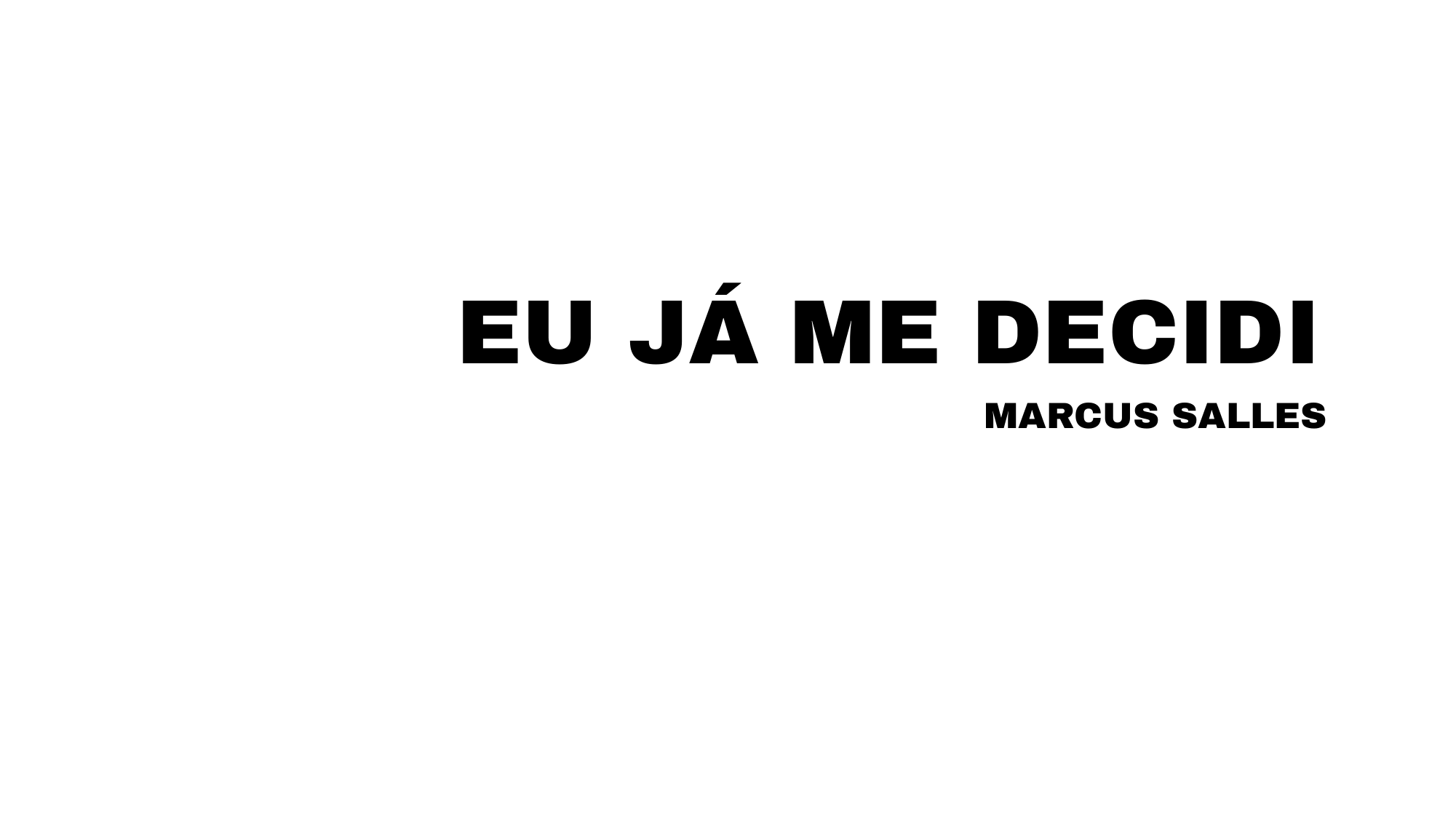

# EU JÁ ME DECIDI
MARCUS SALLES